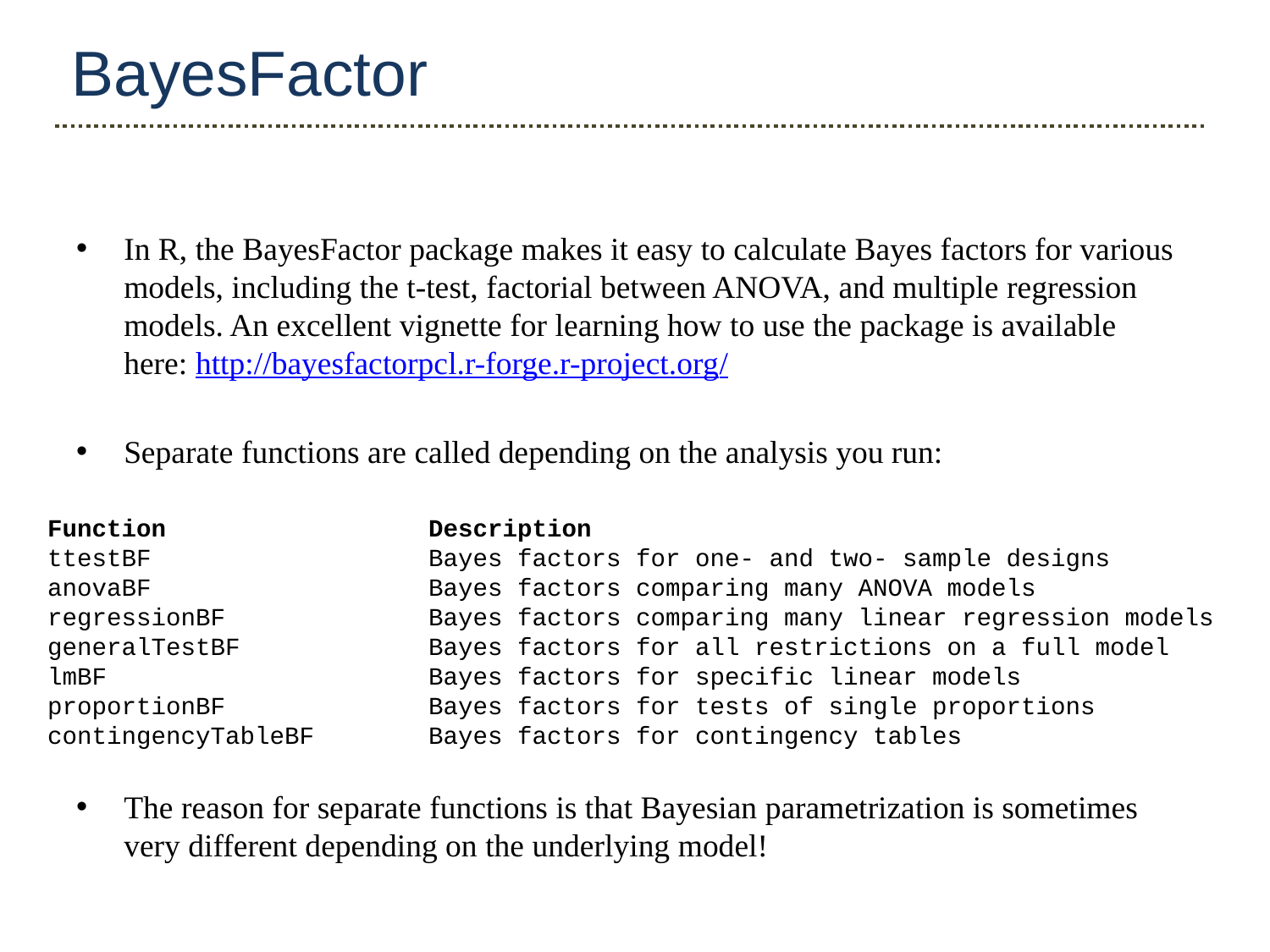

BayesFactor
In R, the BayesFactor package makes it easy to calculate Bayes factors for various models, including the t-test, factorial between ANOVA, and multiple regression models. An excellent vignette for learning how to use the package is available here: http://bayesfactorpcl.r-forge.r-project.org/

Separate functions are called depending on the analysis you run:

The reason for separate functions is that Bayesian parametrization is sometimes very different depending on the underlying model!

Function 	      	Description
ttestBF 	      		Bayes factors for one- and two- sample designs
anovaBF 	      		Bayes factors comparing many ANOVA models
regressionBF 	      	Bayes factors comparing many linear regression models
generalTestBF 	      	Bayes factors for all restrictions on a full model
lmBF 		      	Bayes factors for specific linear models
proportionBF 	      	Bayes factors for tests of single proportions
contingencyTableBF	Bayes factors for contingency tables